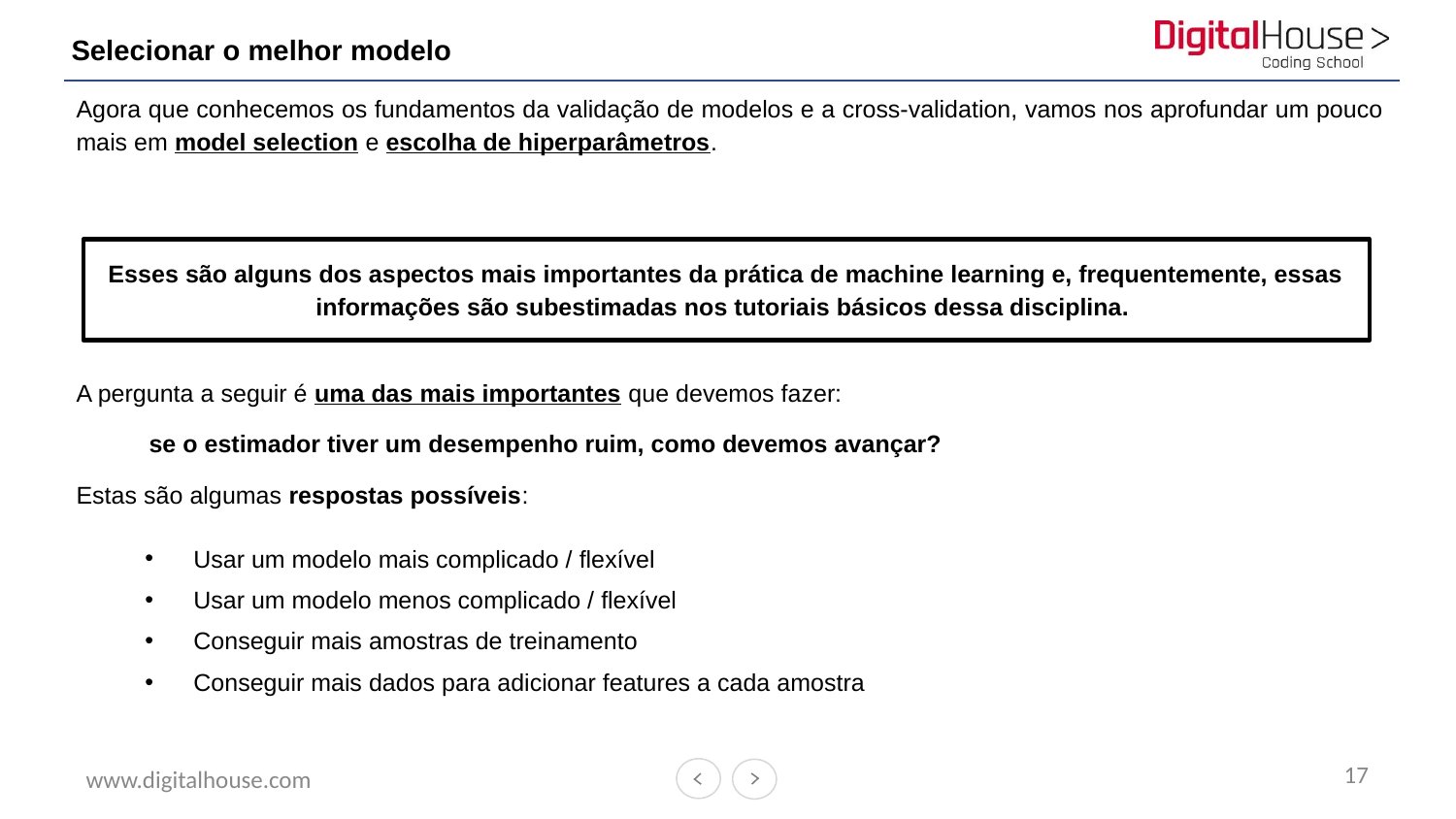

# Selecionar o melhor modelo
Agora que conhecemos os fundamentos da validação de modelos e a cross-validation, vamos nos aprofundar um pouco mais em model selection e escolha de hiperparâmetros.

Esses são alguns dos aspectos mais importantes da prática de machine learning e, frequentemente, essas informações são subestimadas nos tutoriais básicos dessa disciplina.

A pergunta a seguir é uma das mais importantes que devemos fazer:
se o estimador tiver um desempenho ruim, como devemos avançar?
Estas são algumas respostas possíveis:
Usar um modelo mais complicado / flexível
Usar um modelo menos complicado / flexível
Conseguir mais amostras de treinamento
Conseguir mais dados para adicionar features a cada amostra

17